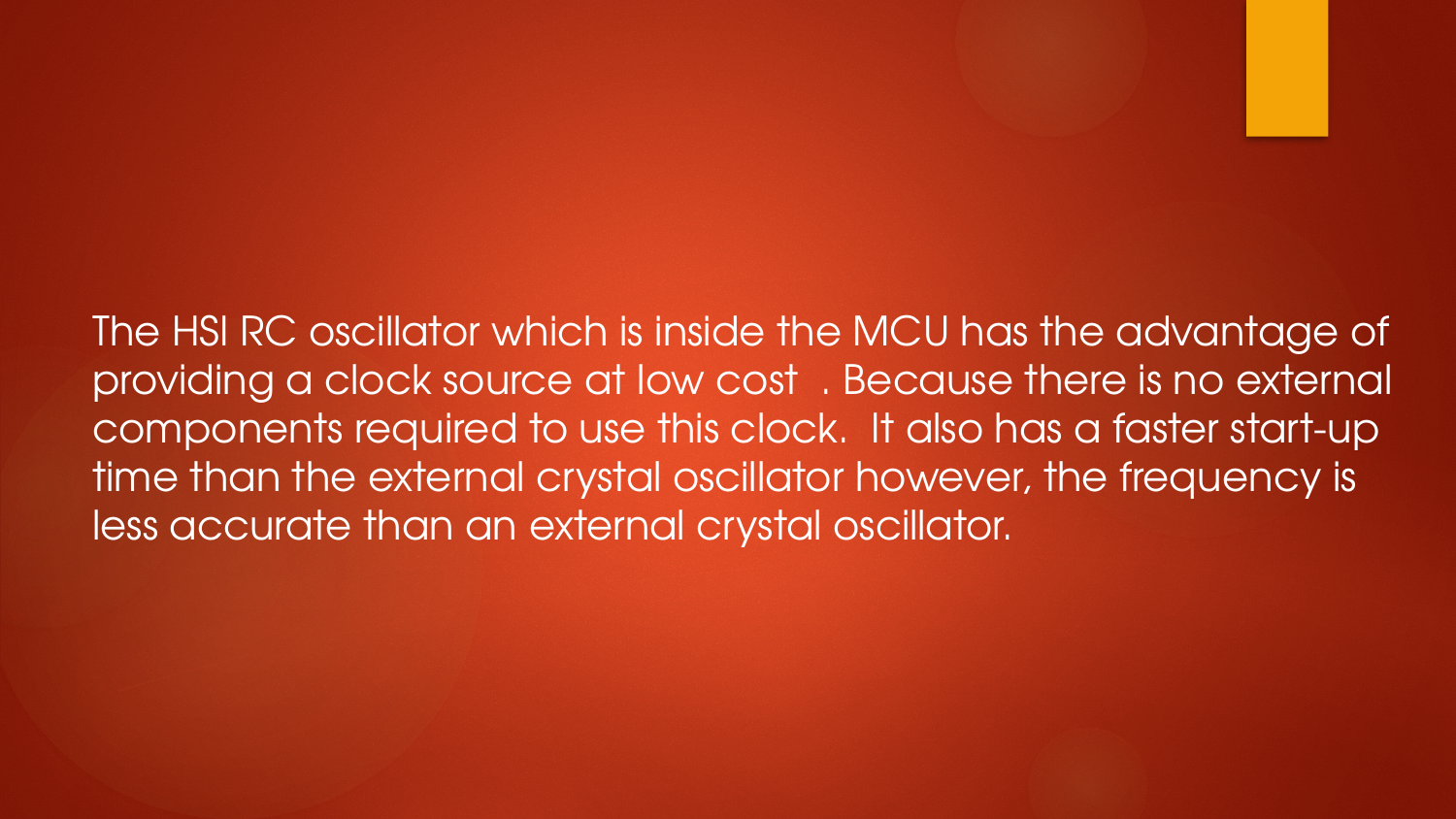

The HSI RC oscillator which is inside the MCU has the advantage of providing a clock source at low cost  . Because there is no external components required to use this clock.  It also has a faster start-up time than the external crystal oscillator however, the frequency is less accurate than an external crystal oscillator.